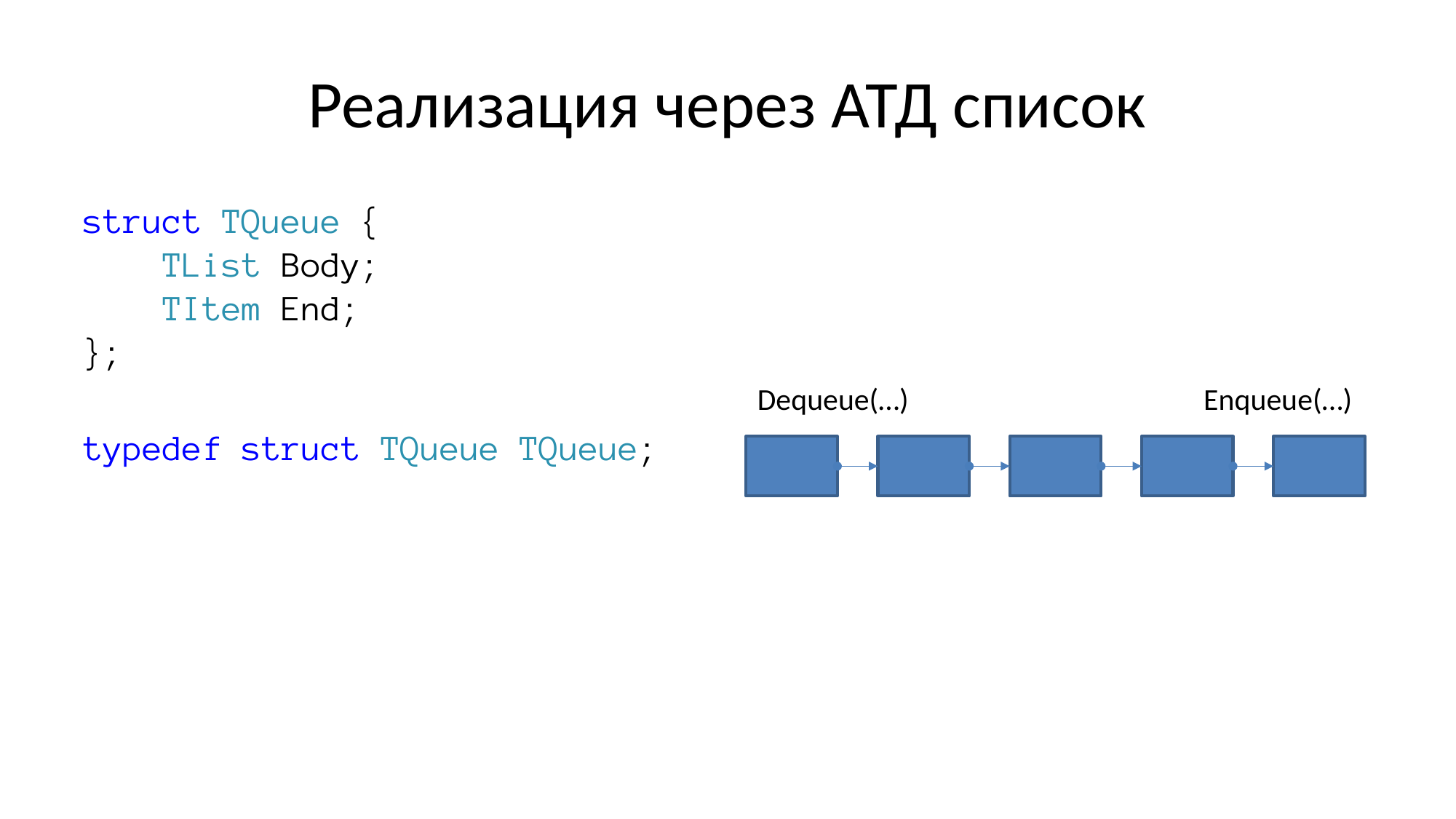

# Реализация через АТД список
struct TQueue {
    TList Body;
    TItem End;
};

typedef struct TQueue TQueue;

Dequeue(…)
Enqueue(…)